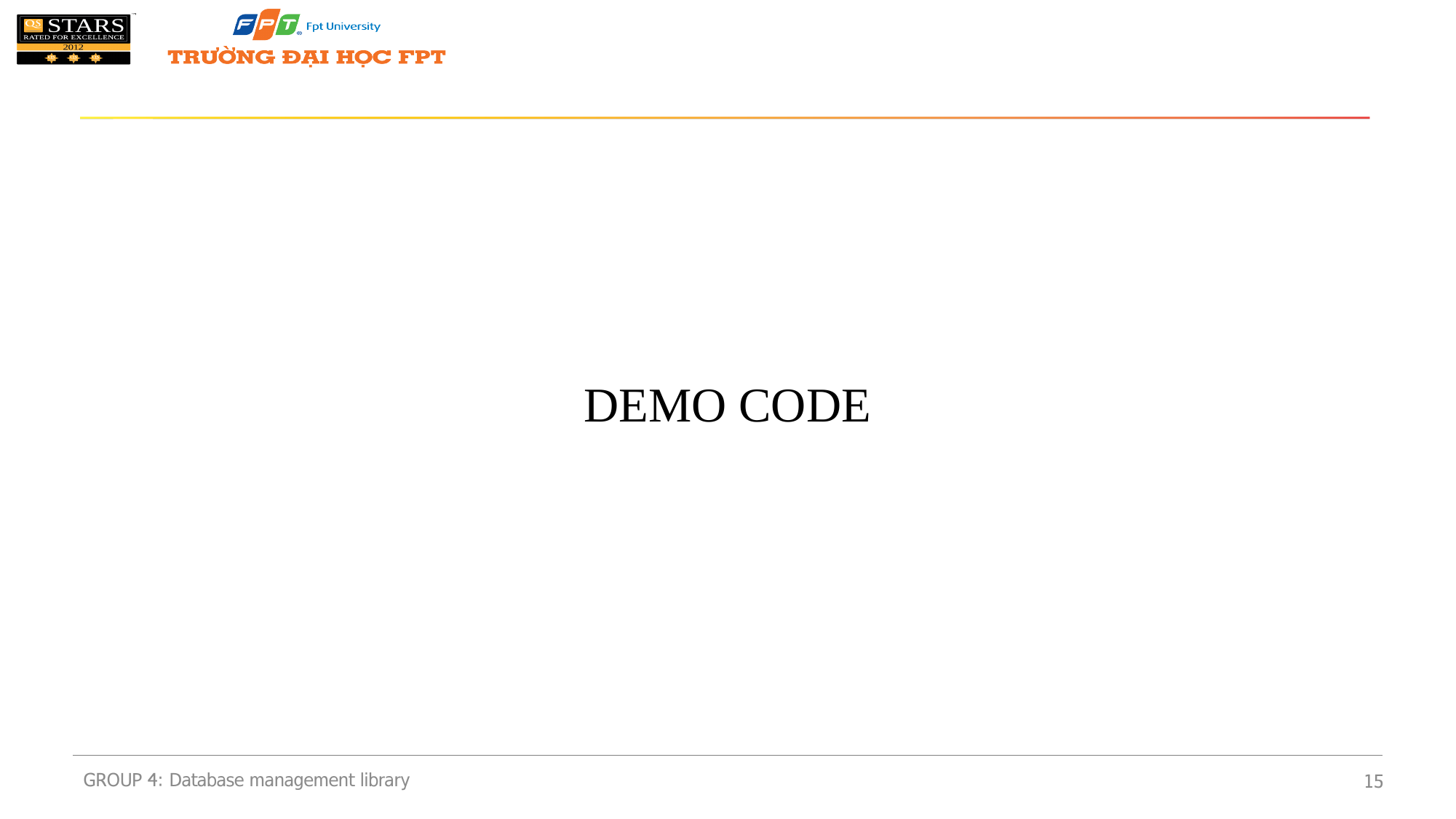

DEMO CODE

GROUP 4: Database management library
15